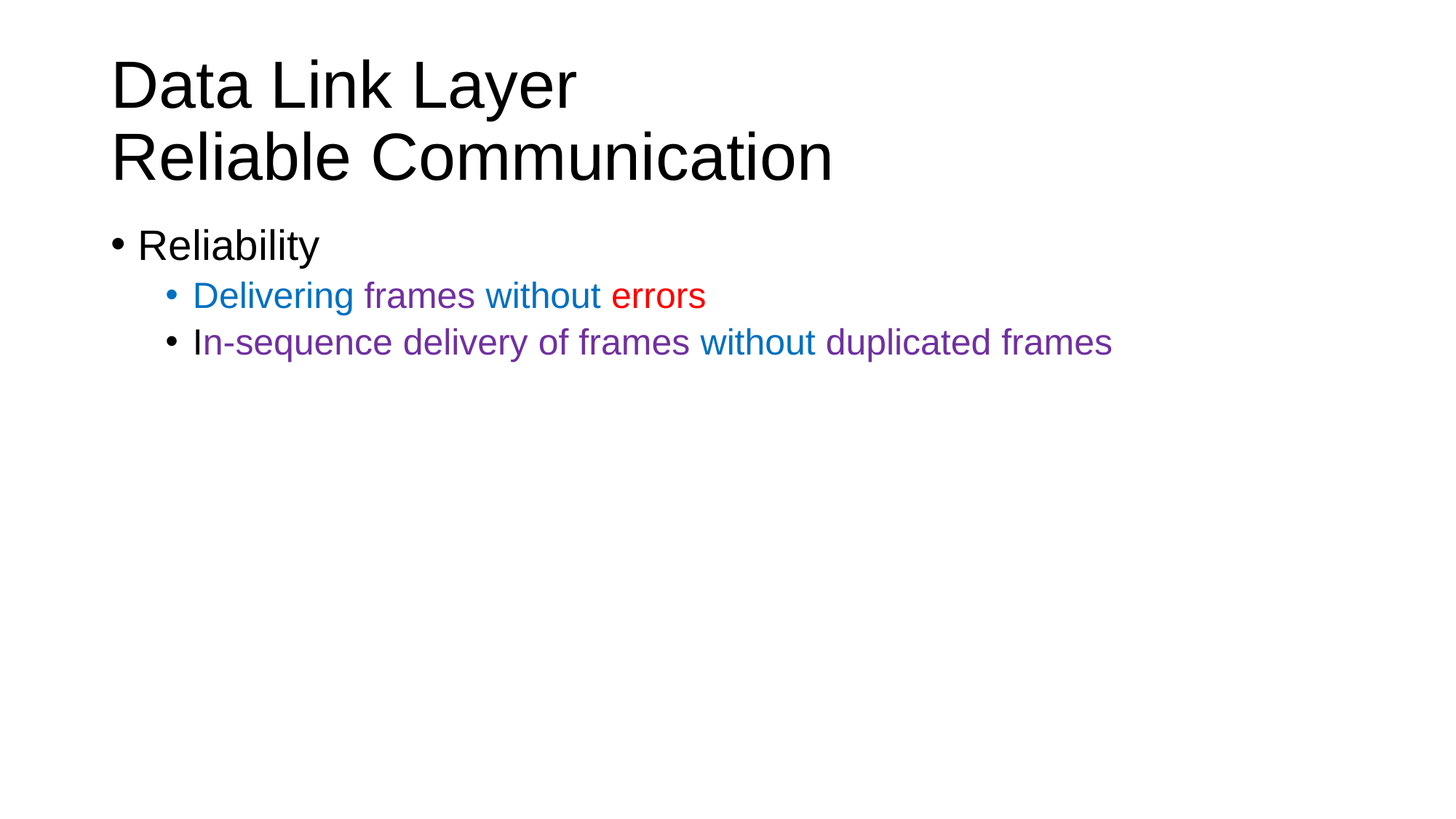

# Data Link Layer Reliable Communication
Reliability
Delivering frames without errors
In-sequence delivery of frames without duplicated frames